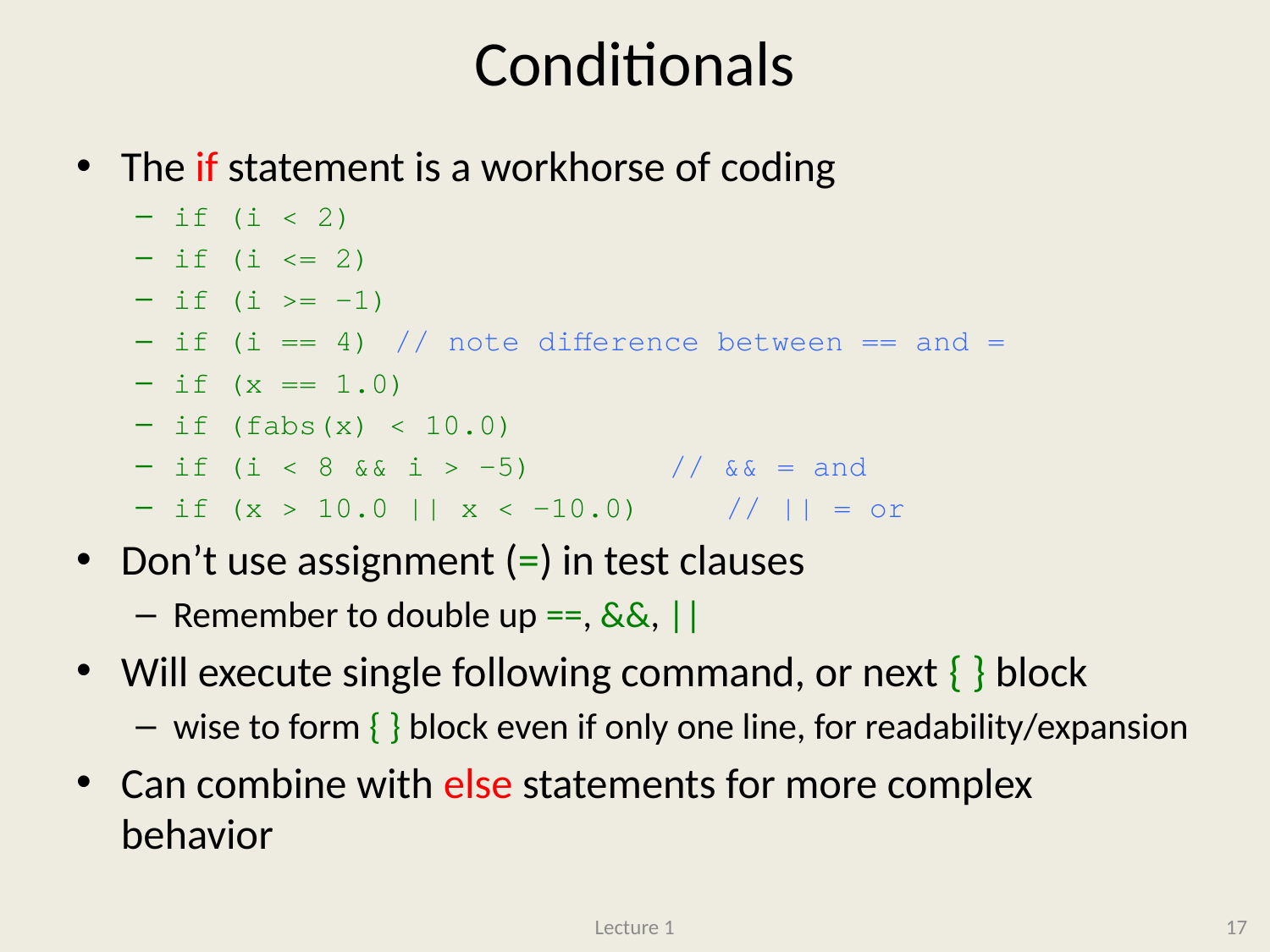

# Conditionals
The if statement is a workhorse of coding
if (i < 2)
if (i <= 2)
if (i >= -1)
if (i == 4)	// note difference between == and =
if (x == 1.0)
if (fabs(x) < 10.0)
if (i < 8 && i > -5)		   // && = and
if (x > 10.0 || x < -10.0)	// || = or
Don’t use assignment (=) in test clauses
Remember to double up ==, &&, ||
Will execute single following command, or next { } block
wise to form { } block even if only one line, for readability/expansion
Can combine with else statements for more complex behavior
Lecture 1
17